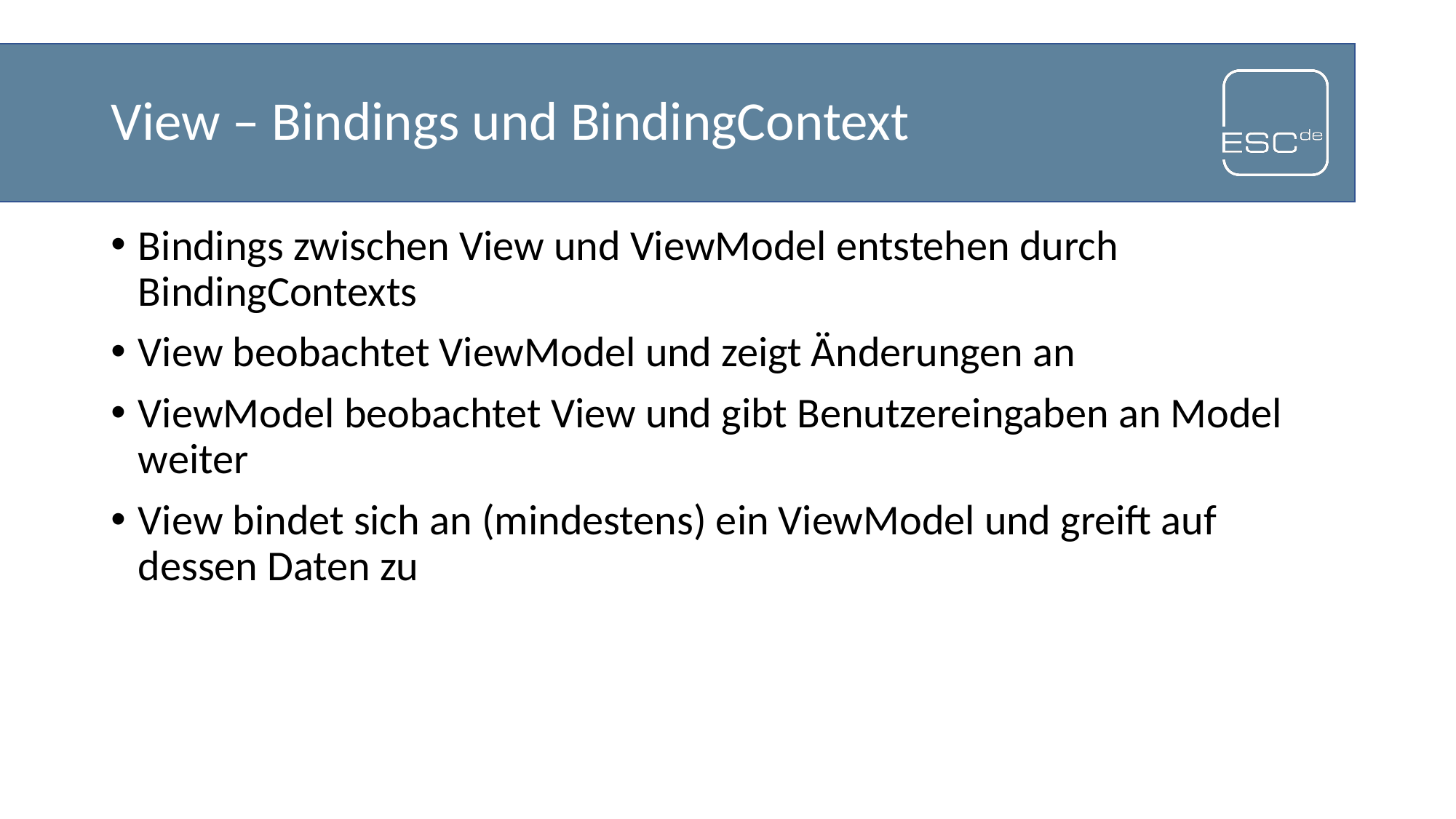

# View – Bindings und BindingContext
Bindings zwischen View und ViewModel entstehen durch BindingContexts
View beobachtet ViewModel und zeigt Änderungen an
ViewModel beobachtet View und gibt Benutzereingaben an Model weiter
View bindet sich an (mindestens) ein ViewModel und greift auf dessen Daten zu